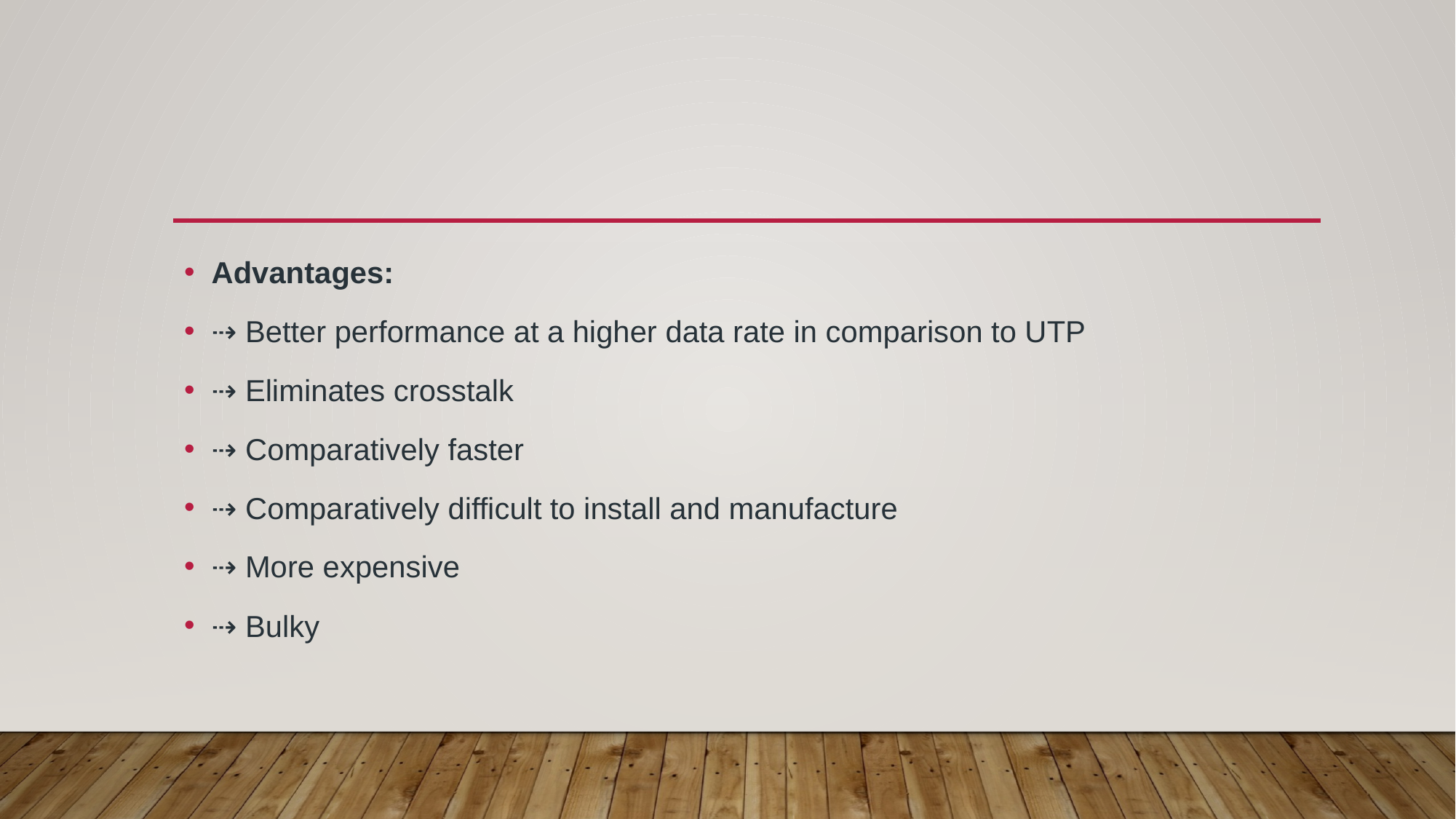

Advantages:
⇢ Better performance at a higher data rate in comparison to UTP
⇢ Eliminates crosstalk
⇢ Comparatively faster
⇢ Comparatively difficult to install and manufacture
⇢ More expensive
⇢ Bulky